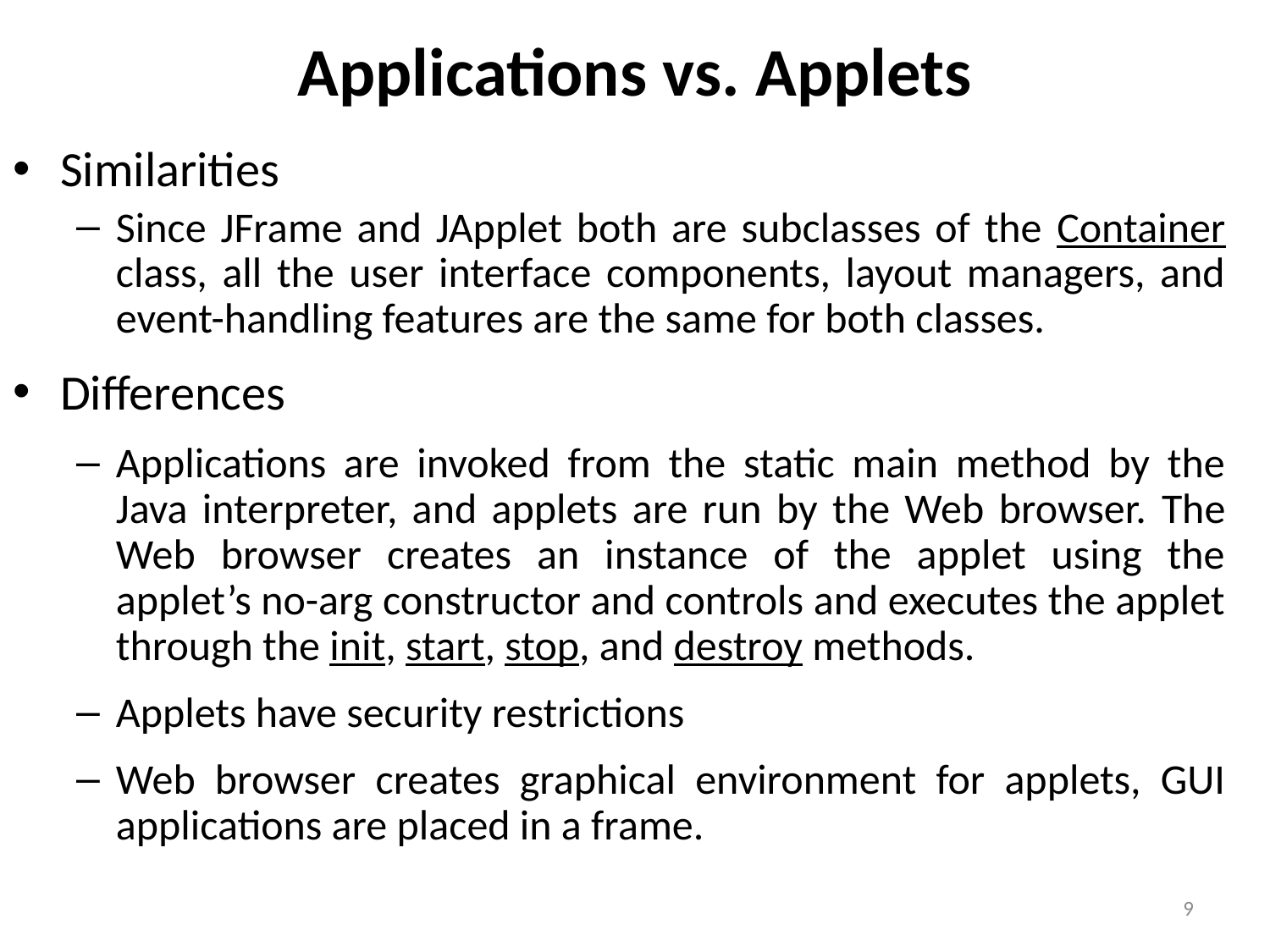

# Applications vs. Applets
Similarities
Since JFrame and JApplet both are subclasses of the Container class, all the user interface components, layout managers, and event-handling features are the same for both classes.
Differences
Applications are invoked from the static main method by the Java interpreter, and applets are run by the Web browser. The Web browser creates an instance of the applet using the applet’s no-arg constructor and controls and executes the applet through the init, start, stop, and destroy methods.
Applets have security restrictions
Web browser creates graphical environment for applets, GUI applications are placed in a frame.
9